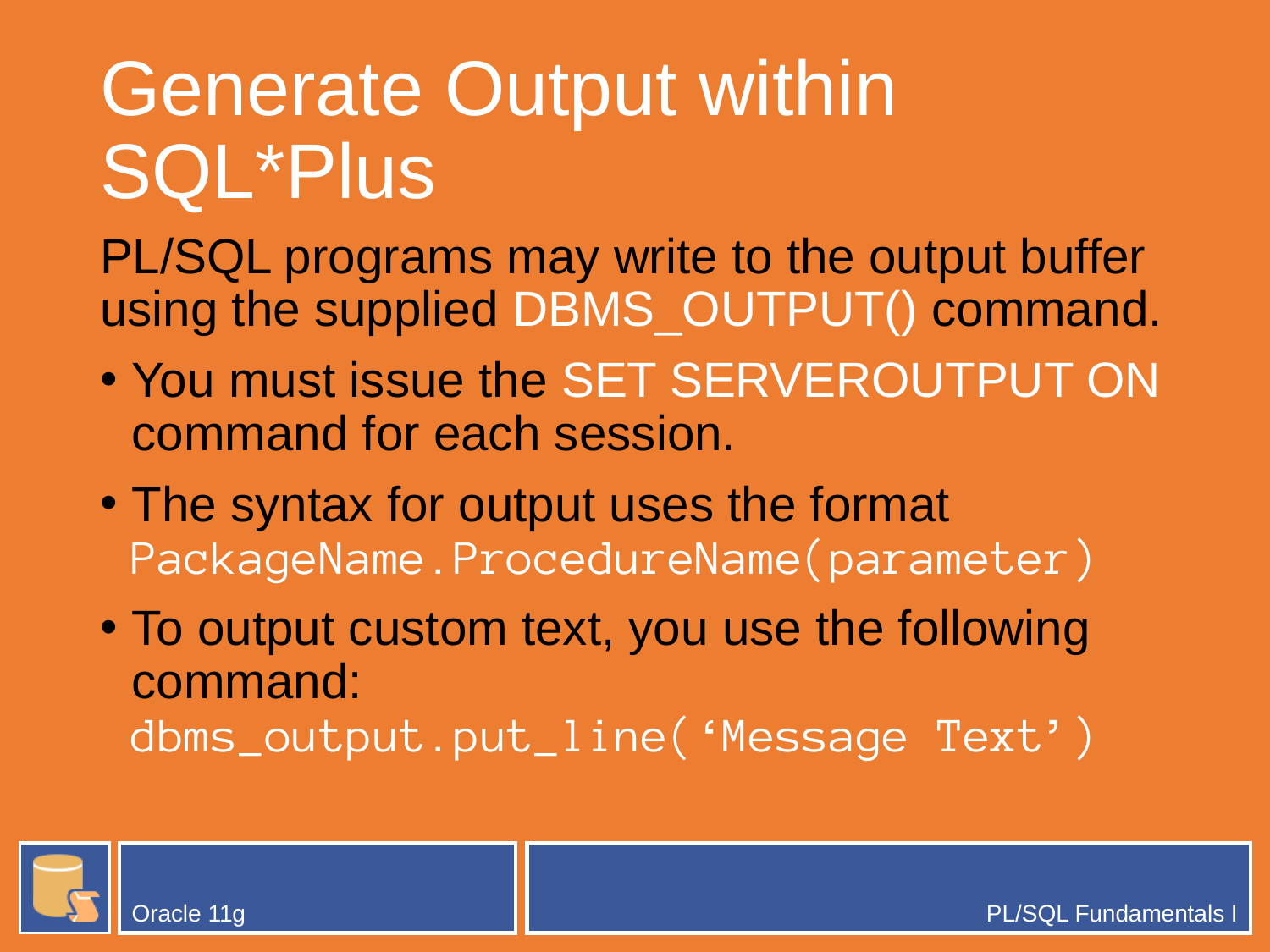

# Generate Output within SQL*Plus
PL/SQL programs may write to the output buffer using the supplied DBMS_OUTPUT() command.
You must issue the SET SERVEROUTPUT ON command for each session.
The syntax for output uses the format PackageName.ProcedureName(parameter)
To output custom text, you use the following command:
dbms_output.put_line(‘Message Text’)